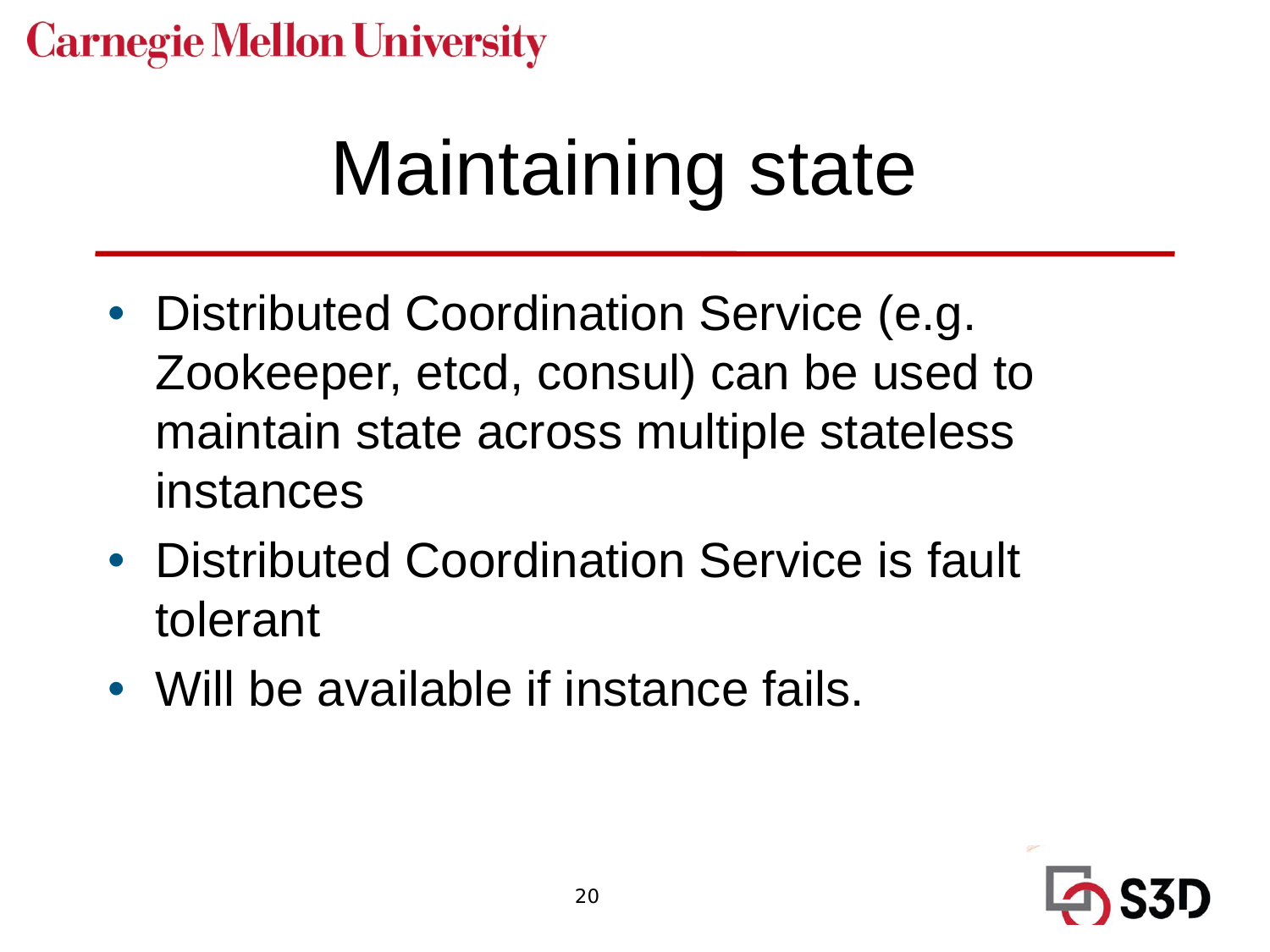

# Maintaining state
Distributed Coordination Service (e.g. Zookeeper, etcd, consul) can be used to maintain state across multiple stateless instances
Distributed Coordination Service is fault tolerant
Will be available if instance fails.